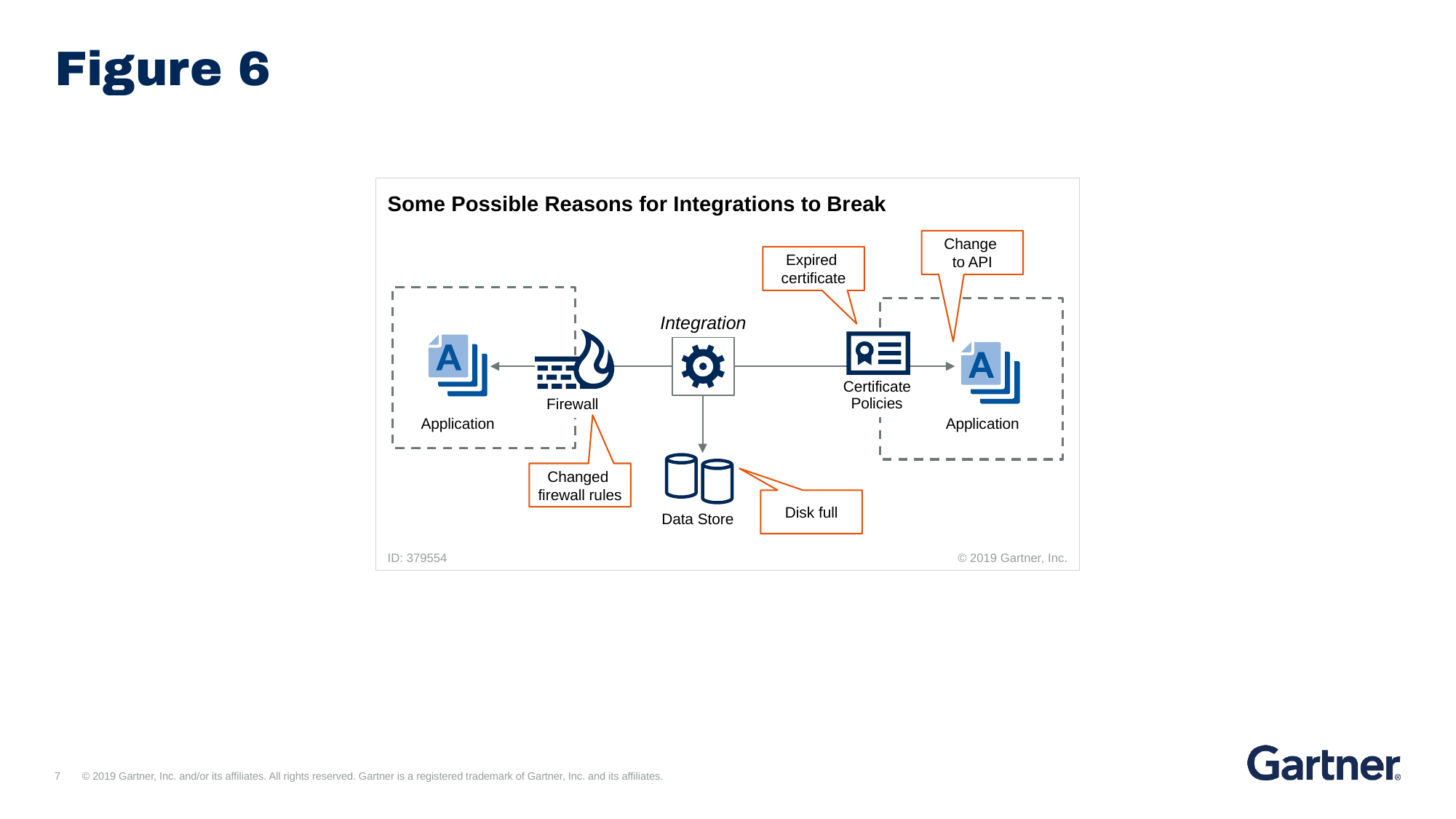

# Figure 6

Some Possible Reasons for Integrations to Break
ID: 379554
© 2019 Gartner, Inc.
Change
to API
Expired
certificate

Integration

Certificate Policies
Firewall
Application
Application

Changed
firewall rules
Disk full
Data Store